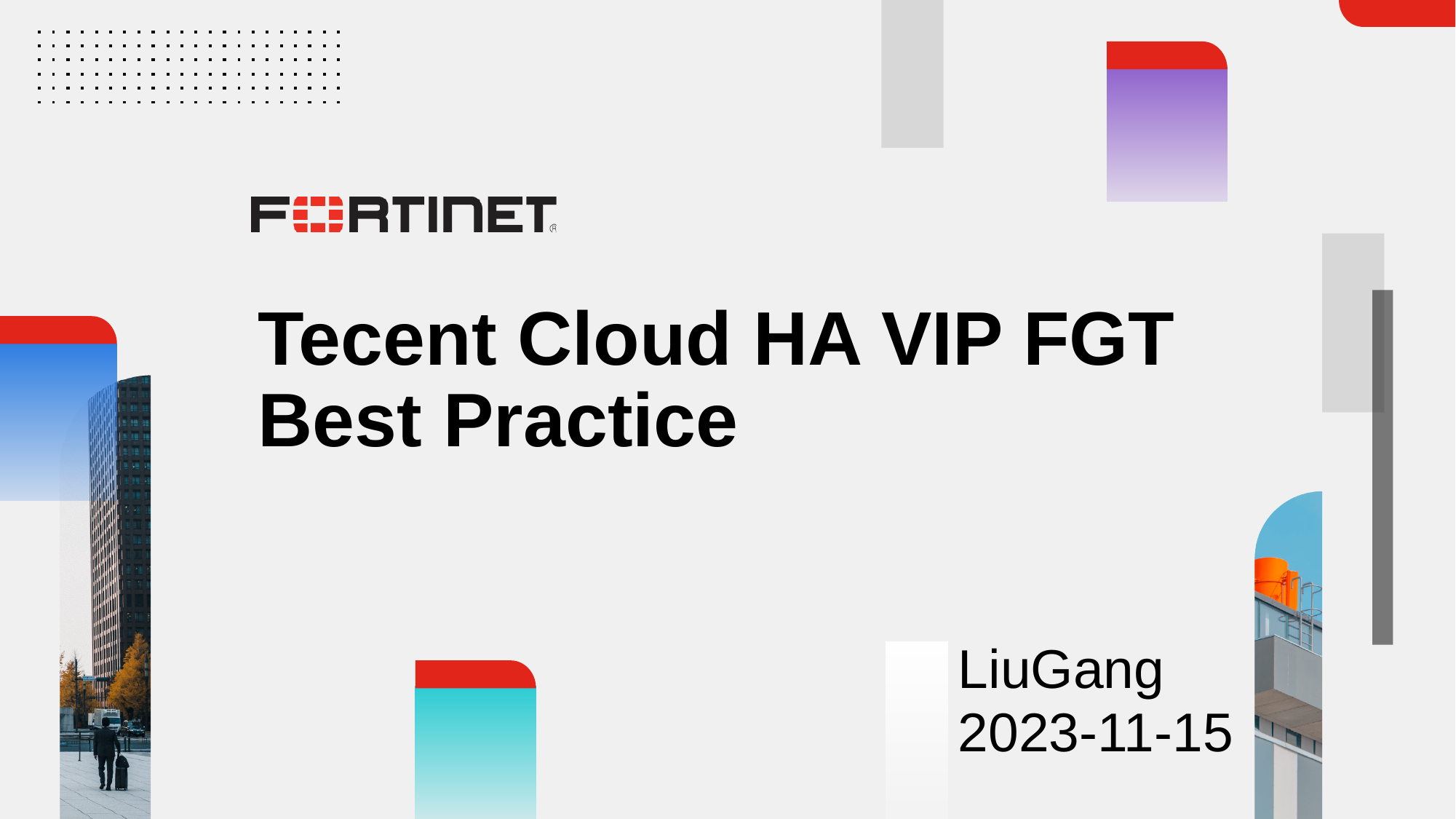

# Tecent Cloud HA VIP FGT Best Practice
LiuGang
2023-11-15